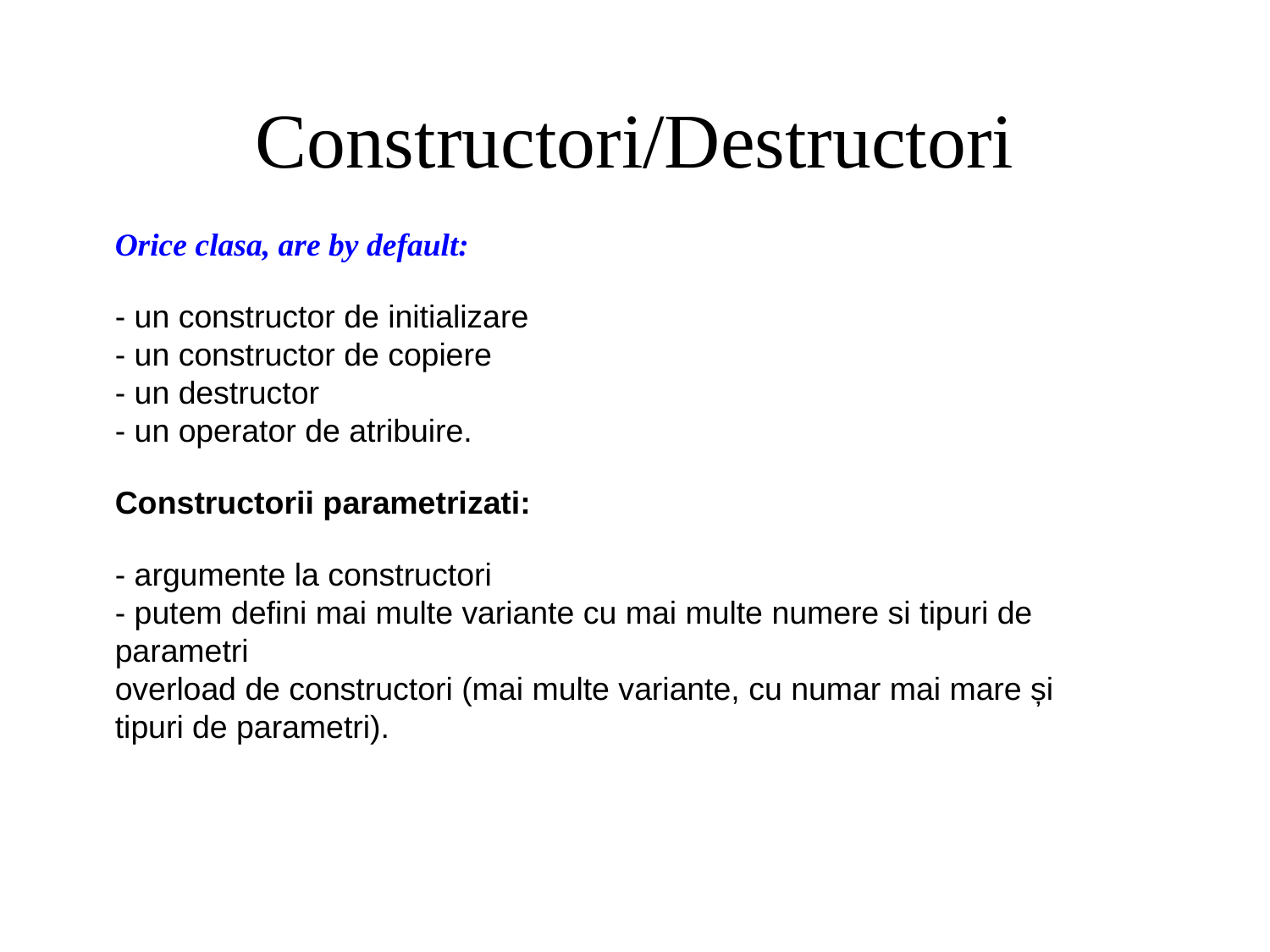

Constructori/Destructori
Orice clasa, are by default:

- un constructor de initializare
- un constructor de copiere
- un destructor
- un operator de atribuire.

Constructorii parametrizati:

- argumente la constructori
- putem defini mai multe variante cu mai multe numere si tipuri de parametri
overload de constructori (mai multe variante, cu numar mai mare și tipuri de parametri).